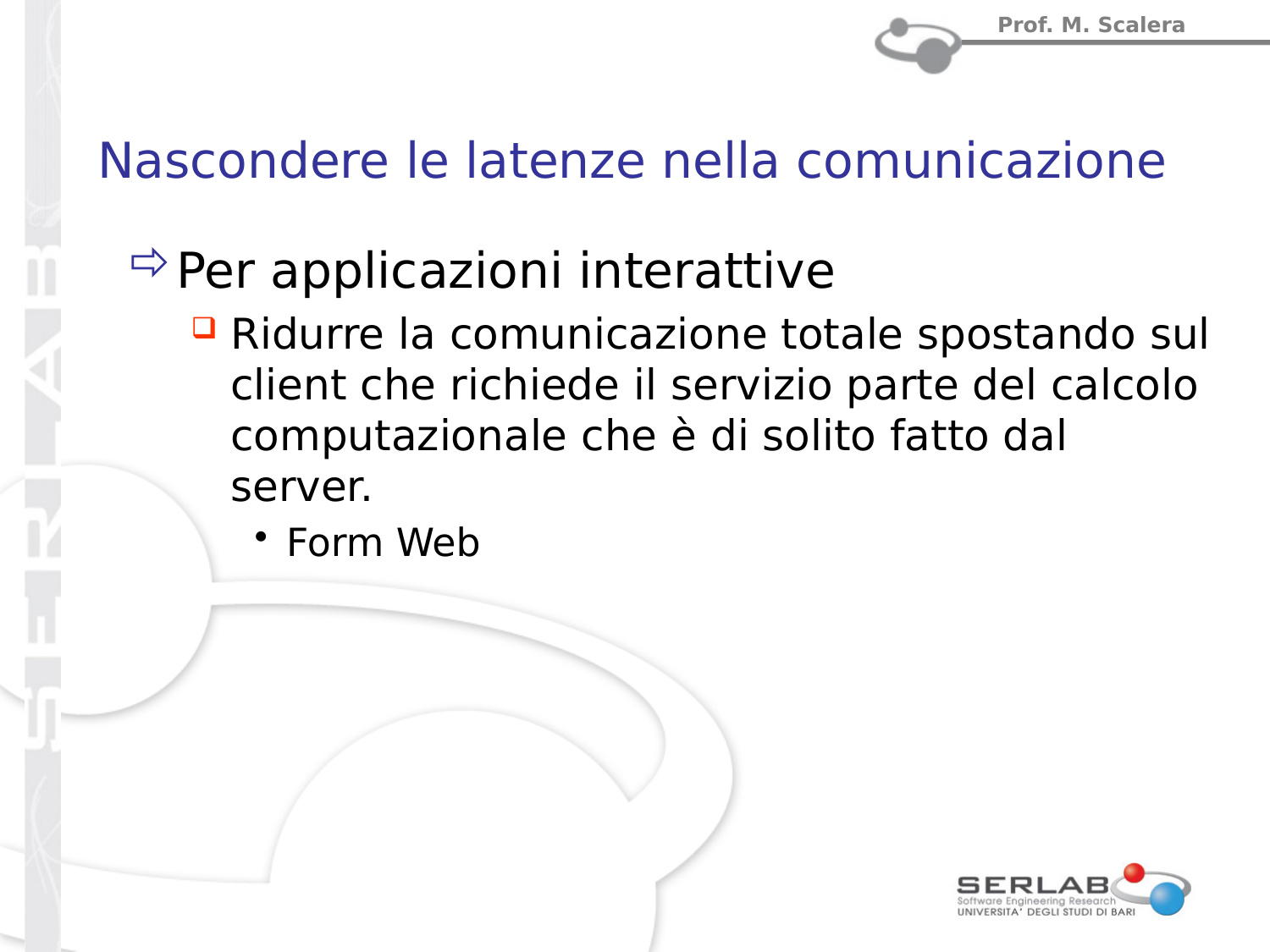

# Nascondere le latenze nella comunicazione
Per applicazioni interattive
Ridurre la comunicazione totale spostando sul client che richiede il servizio parte del calcolo computazionale che è di solito fatto dal server.
Form Web